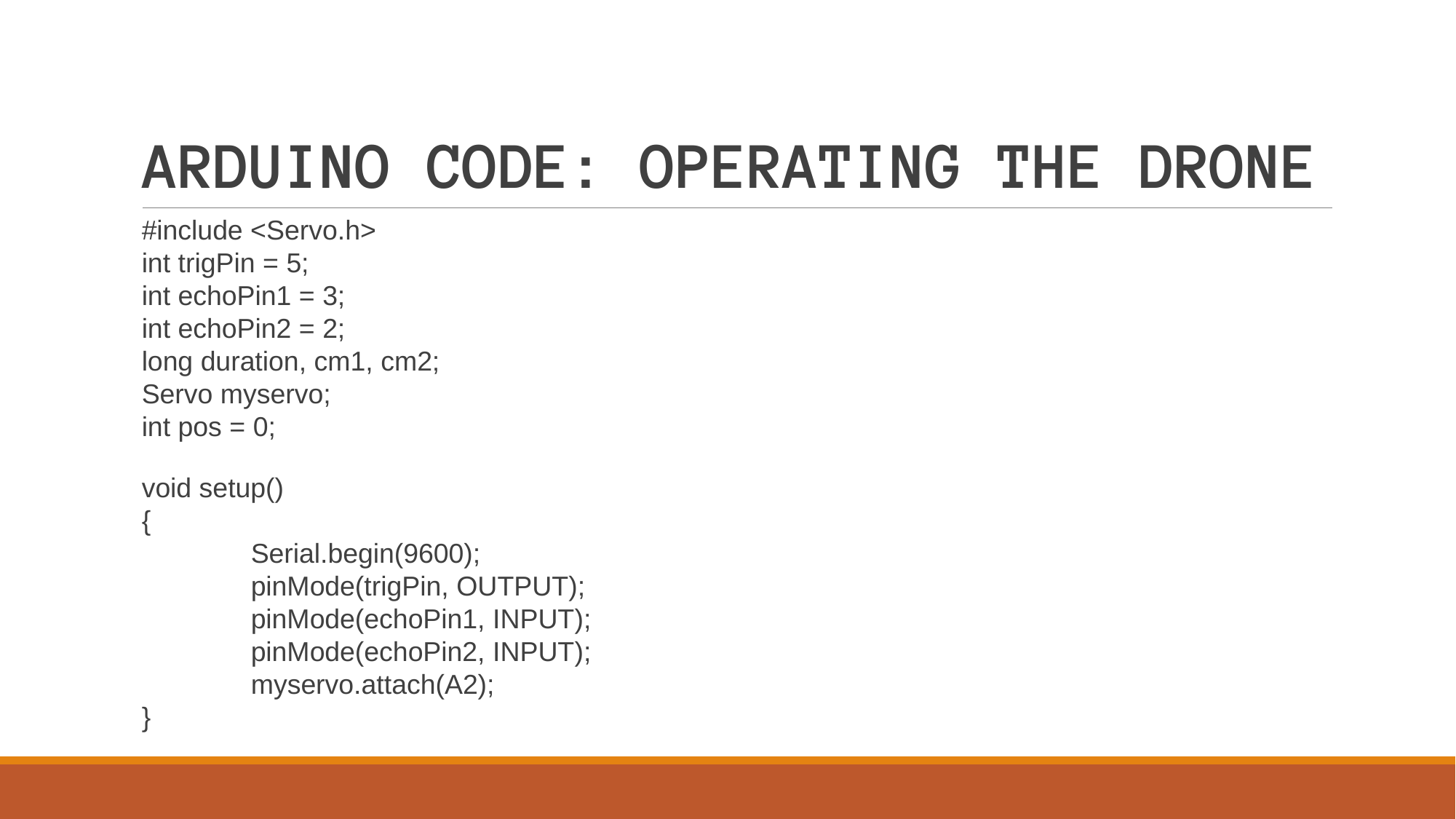

# ARDUINO CODE: OPERATING THE DRONE
#include <Servo.h>
int trigPin = 5;
int echoPin1 = 3;
int echoPin2 = 2;
long duration, cm1, cm2;
Servo myservo;
int pos = 0;
void setup()
{
  	Serial.begin(9600);
	pinMode(trigPin, OUTPUT);
	pinMode(echoPin1, INPUT);
	pinMode(echoPin2, INPUT);
	myservo.attach(A2);
}